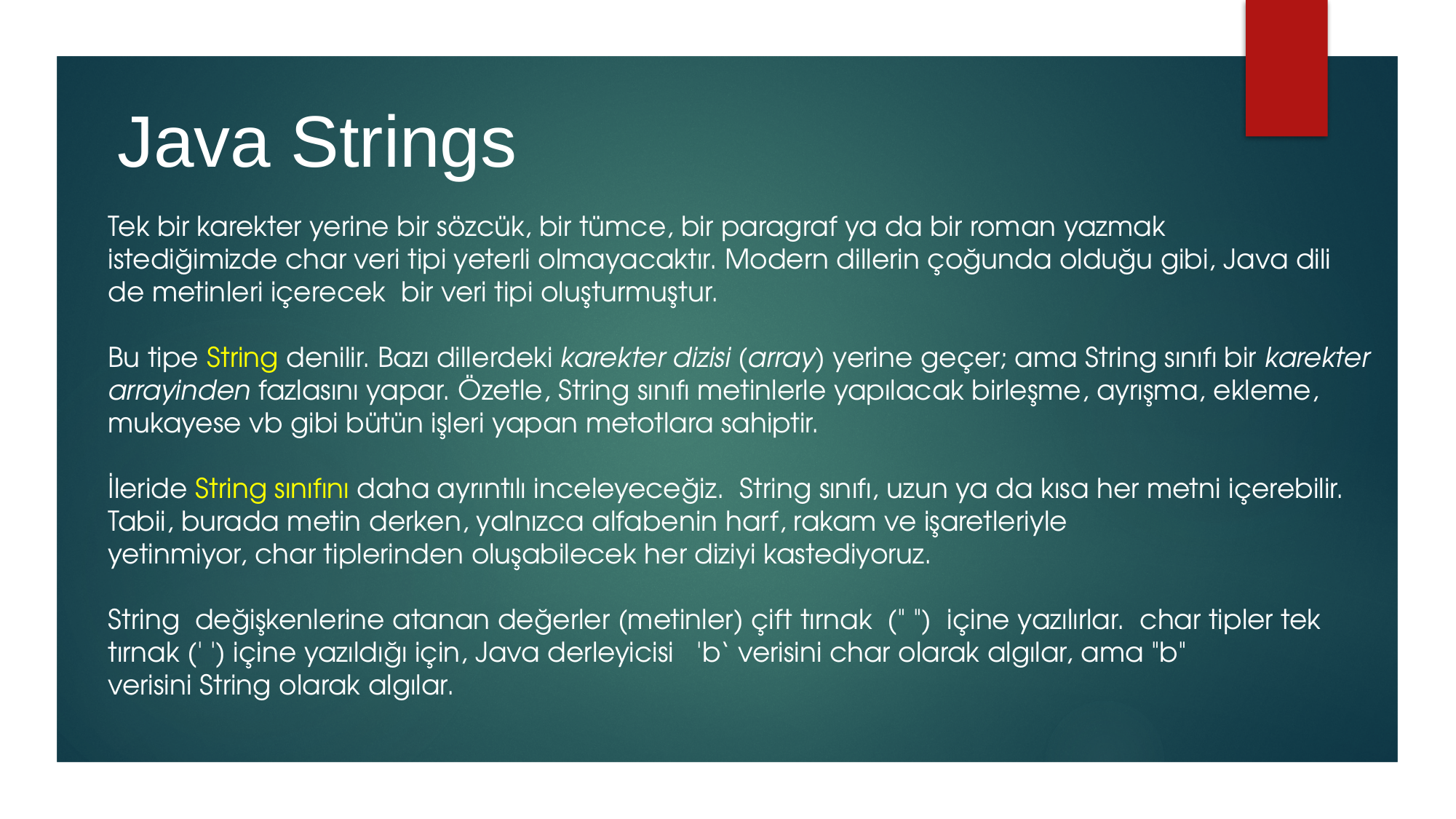

Java Strings
Tek bir karekter yerine bir sözcük, bir tümce, bir paragraf ya da bir roman yazmak istediğimizde char veri tipi yeterli olmayacaktır. Modern dillerin çoğunda olduğu gibi, Java dili de metinleri içerecek  bir veri tipi oluşturmuştur.

Bu tipe String denilir. Bazı dillerdeki karekter dizisi (array) yerine geçer; ama String sınıfı bir karekter arrayinden fazlasını yapar. Özetle, String sınıfı metinlerle yapılacak birleşme, ayrışma, ekleme, mukayese vb gibi bütün işleri yapan metotlara sahiptir.

İleride String sınıfını daha ayrıntılı inceleyeceğiz.  String sınıfı, uzun ya da kısa her metni içerebilir. Tabii, burada metin derken, yalnızca alfabenin harf, rakam ve işaretleriyle yetinmiyor, char tiplerinden oluşabilecek her diziyi kastediyoruz.

String  değişkenlerine atanan değerler (metinler) çift tırnak  (" ")  içine yazılırlar.  char tipler tek tırnak (' ') içine yazıldığı için, Java derleyicisi   'b‘ verisini char olarak algılar, ama "b"  verisini String olarak algılar.